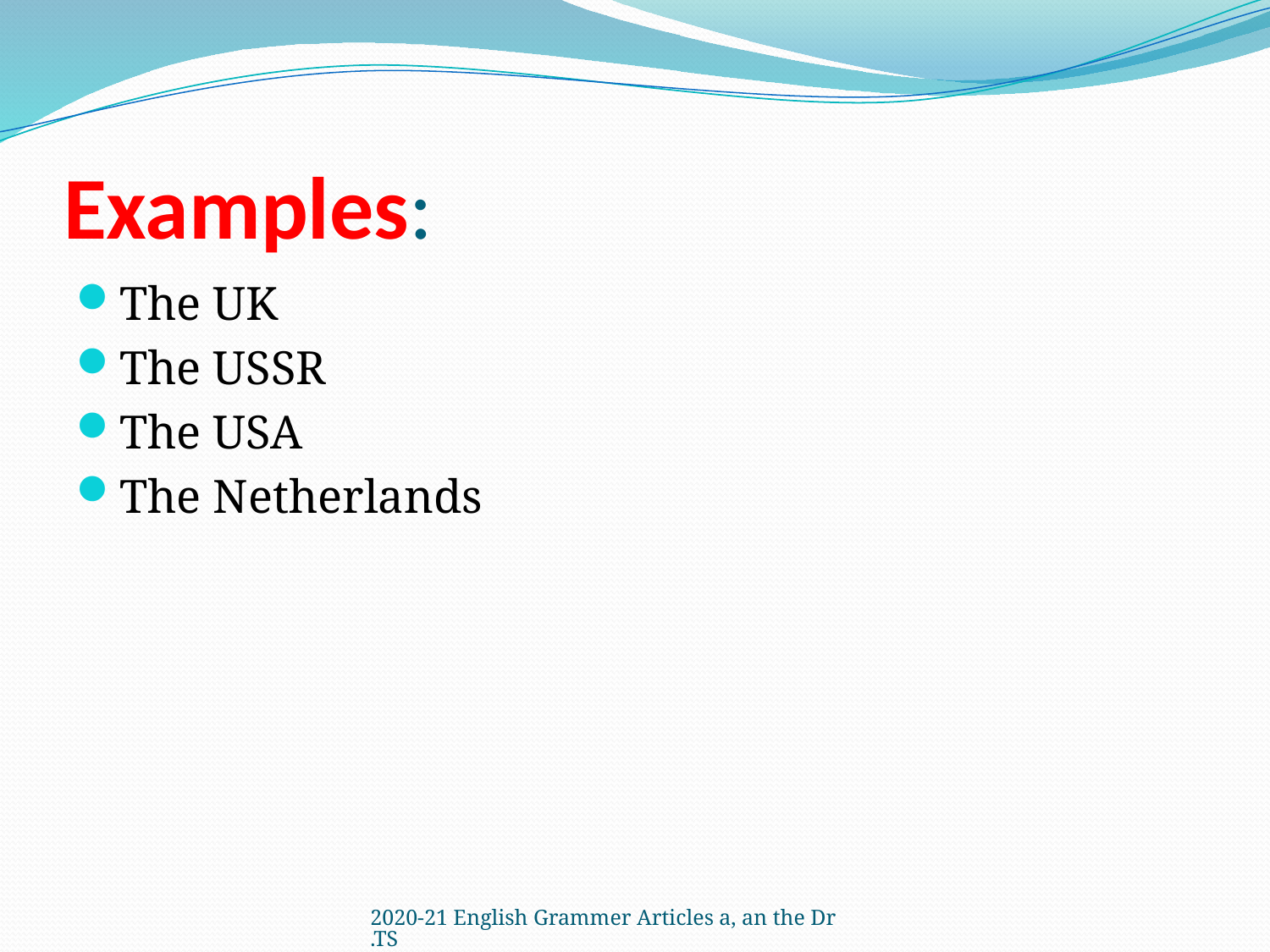

# Examples:
The UK
The USSR
The USA
The Netherlands

2020-21 English Grammer Articles a, an the Dr.TS